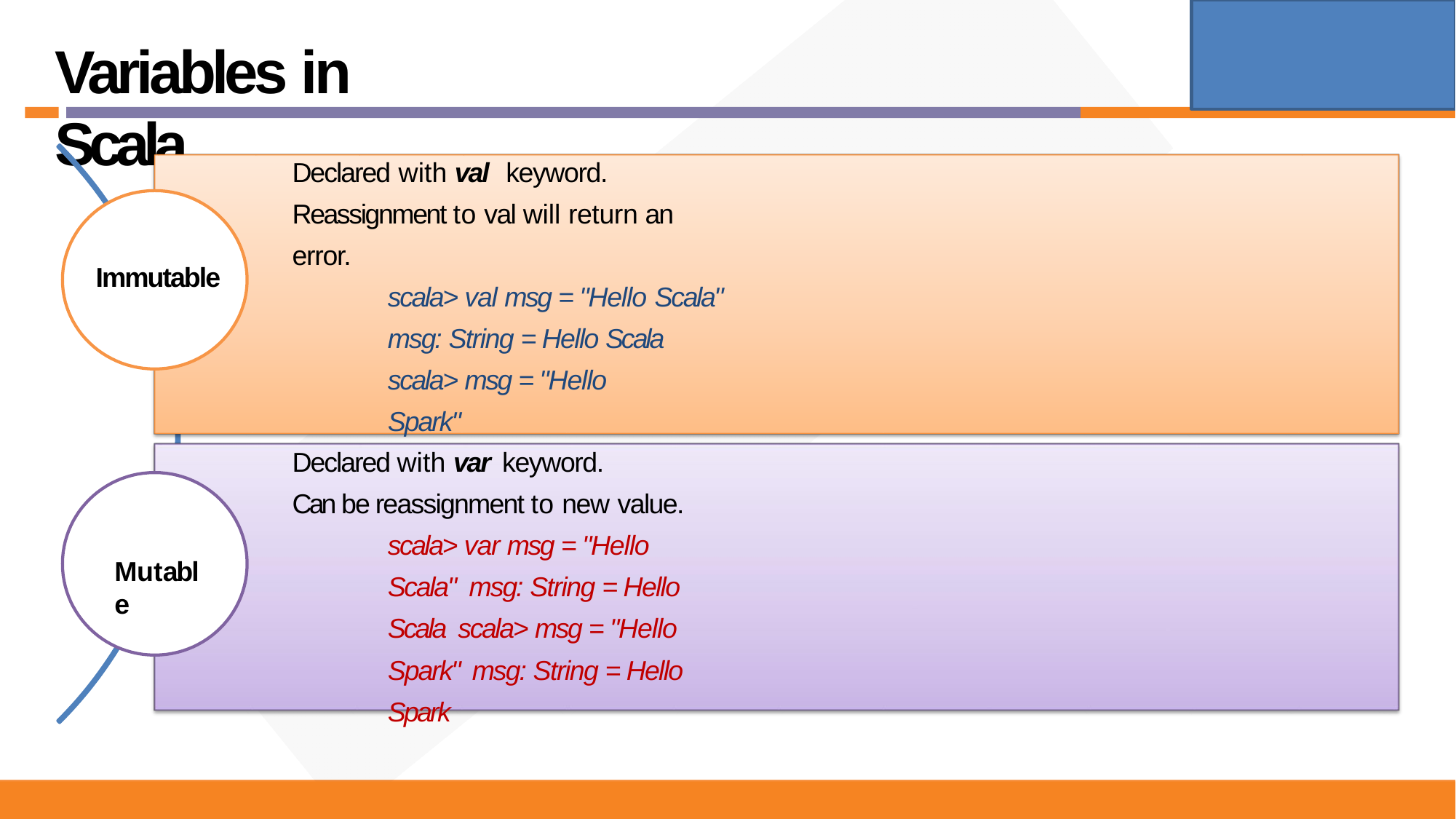

# Variables in Scala

Declared with val	keyword.  Reassignment to val will return an error.
scala> val msg = "Hello Scala"
msg: String = Hello Scala  scala> msg = "Hello Spark"
<console>:8: error: reassignment to val

Immutable
Declared with var keyword.
Can be reassignment to new value.
scala> var msg = "Hello Scala"  msg: String = Hello Scala  scala> msg = "Hello Spark"  msg: String = Hello Spark

Mutable